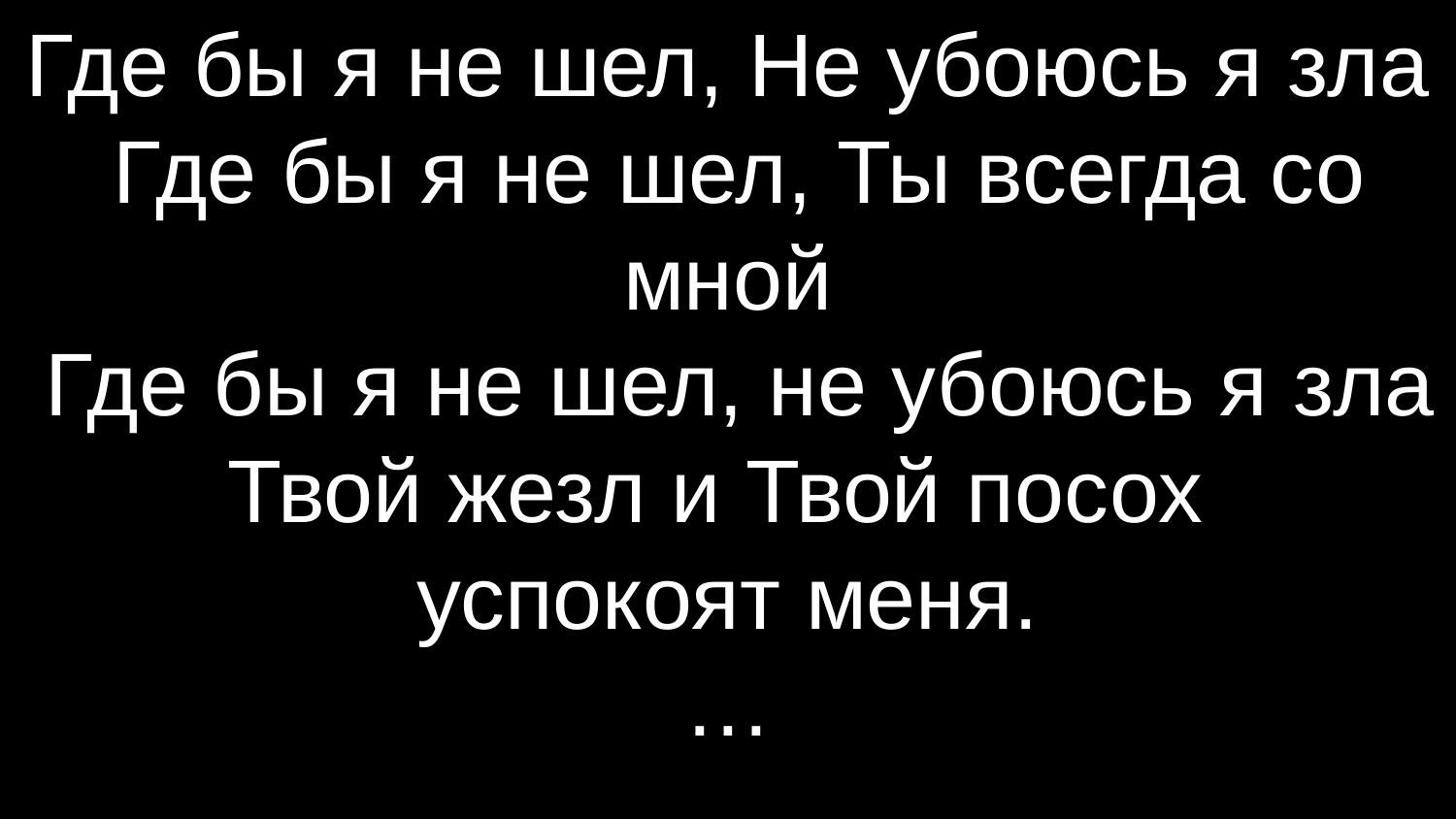

# Где бы я не шел, Не убоюсь я зла Где бы я не шел, Ты всегда со мной Где бы я не шел, не убоюсь я зла Твой жезл и Твой посох успокоят меня. …